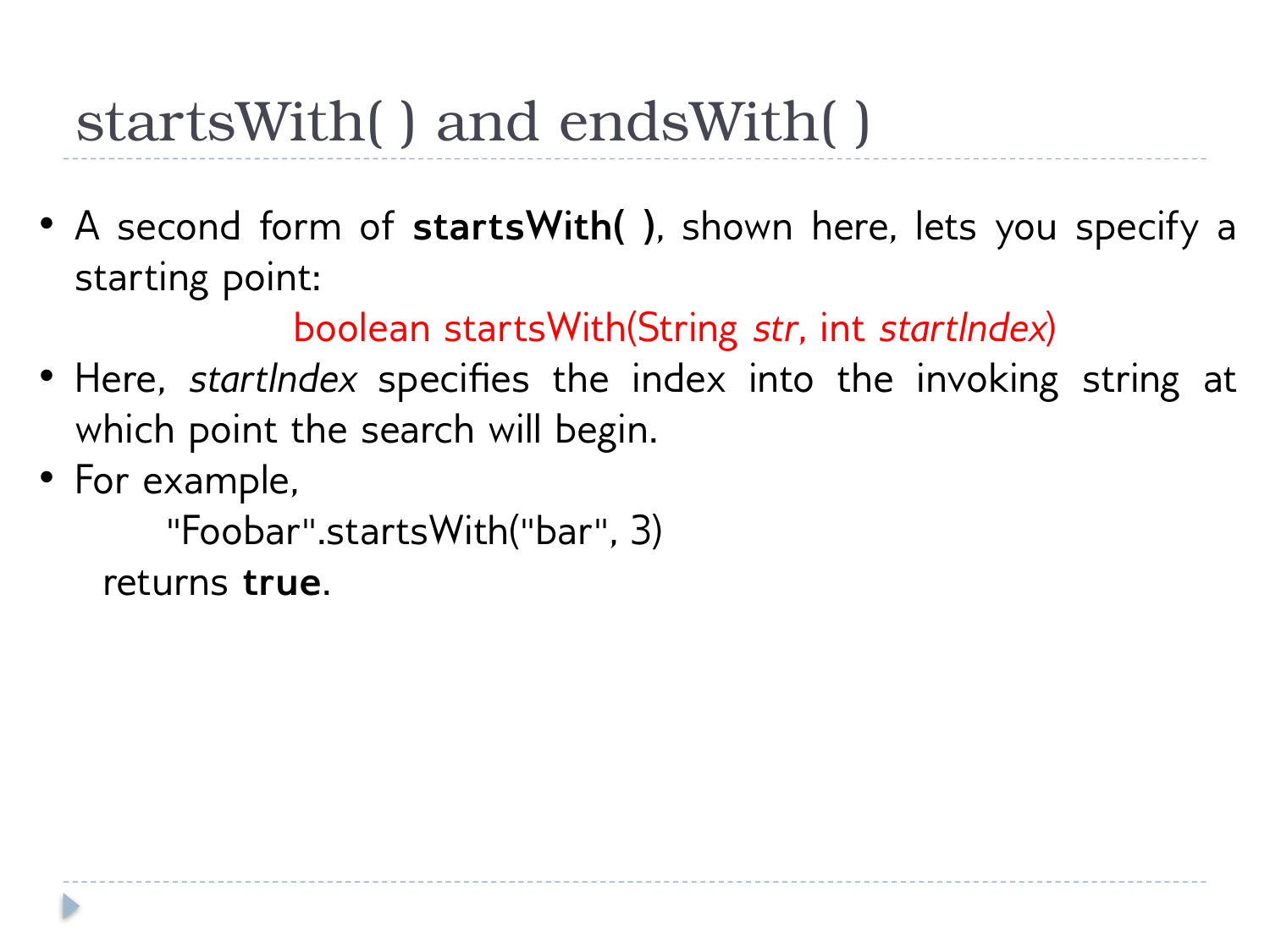

# startsWith( ) and endsWith( )

A second form of startsWith( ), shown here, lets you specify a starting point:
		boolean startsWith(String str, int startIndex)
Here, startIndex specifies the index into the invoking string at which point the search will begin.
For example,
	"Foobar".startsWith("bar", 3)
returns true.